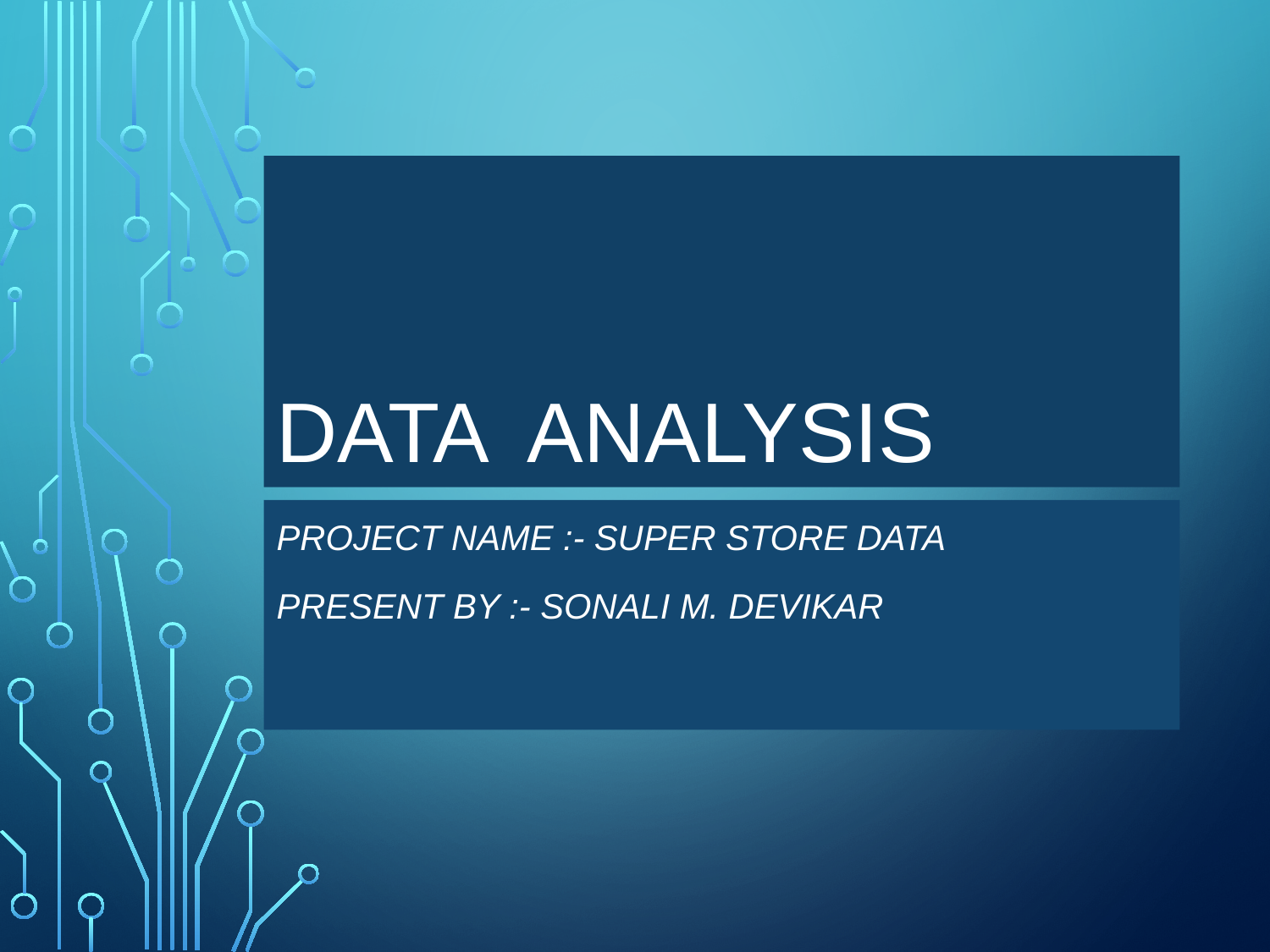

# Data  analysis
Project Name :- Super store Data
Present By :- Sonali M. Devikar